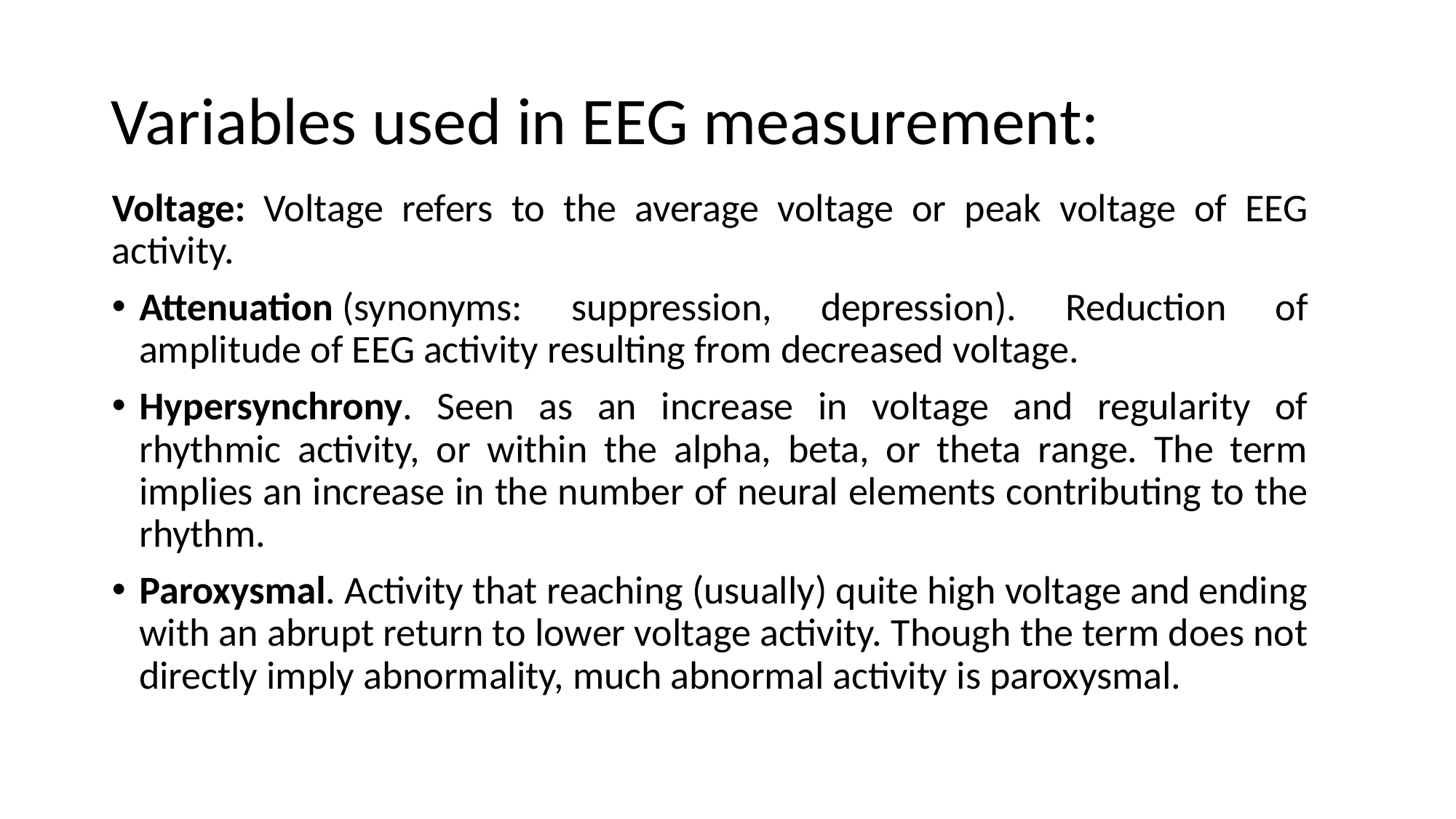

# Variables used in EEG measurement:
Voltage: Voltage refers to the average voltage or peak voltage of EEG activity.
Attenuation (synonyms: suppression, depression). Reduction of amplitude of EEG activity resulting from decreased voltage.
Hypersynchrony. Seen as an increase in voltage and regularity of rhythmic activity, or within the alpha, beta, or theta range. The term implies an increase in the number of neural elements contributing to the rhythm.
Paroxysmal. Activity that reaching (usually) quite high voltage and ending with an abrupt return to lower voltage activity. Though the term does not directly imply abnormality, much abnormal activity is paroxysmal.